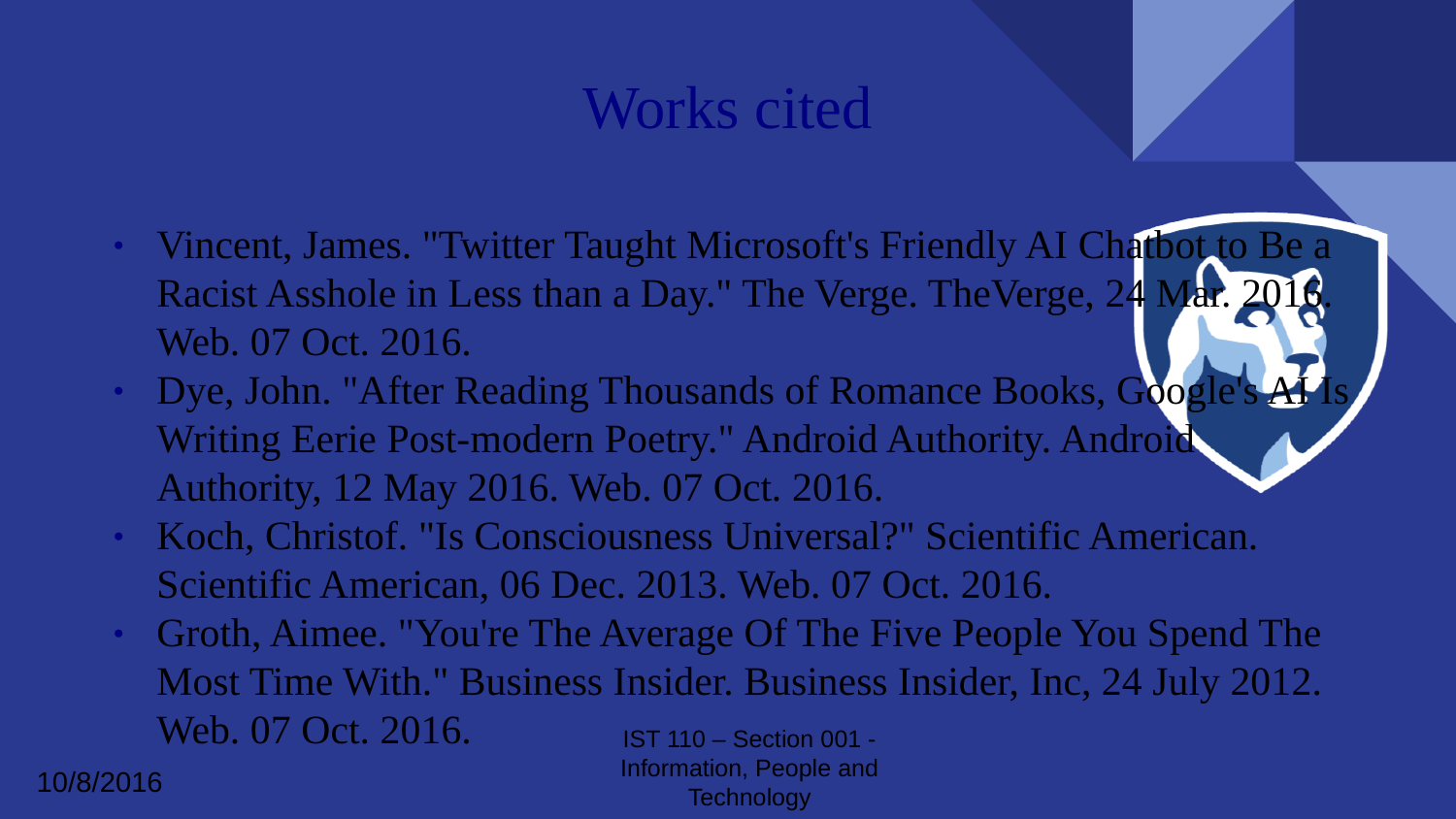

Works cited
Vincent, James. "Twitter Taught Microsoft's Friendly AI Chatbot to Be a Racist Asshole in Less than a Day." The Verge. TheVerge, 24 Mar. 2016. Web. 07 Oct. 2016.
Dye, John. "After Reading Thousands of Romance Books, Google's AI Is Writing Eerie Post-modern Poetry." Android Authority. Android Authority, 12 May 2016. Web. 07 Oct. 2016.
Koch, Christof. "Is Consciousness Universal?" Scientific American. Scientific American, 06 Dec. 2013. Web. 07 Oct. 2016.
Groth, Aimee. "You're The Average Of The Five People You Spend The Most Time With." Business Insider. Business Insider, Inc, 24 July 2012. Web. 07 Oct. 2016.
#